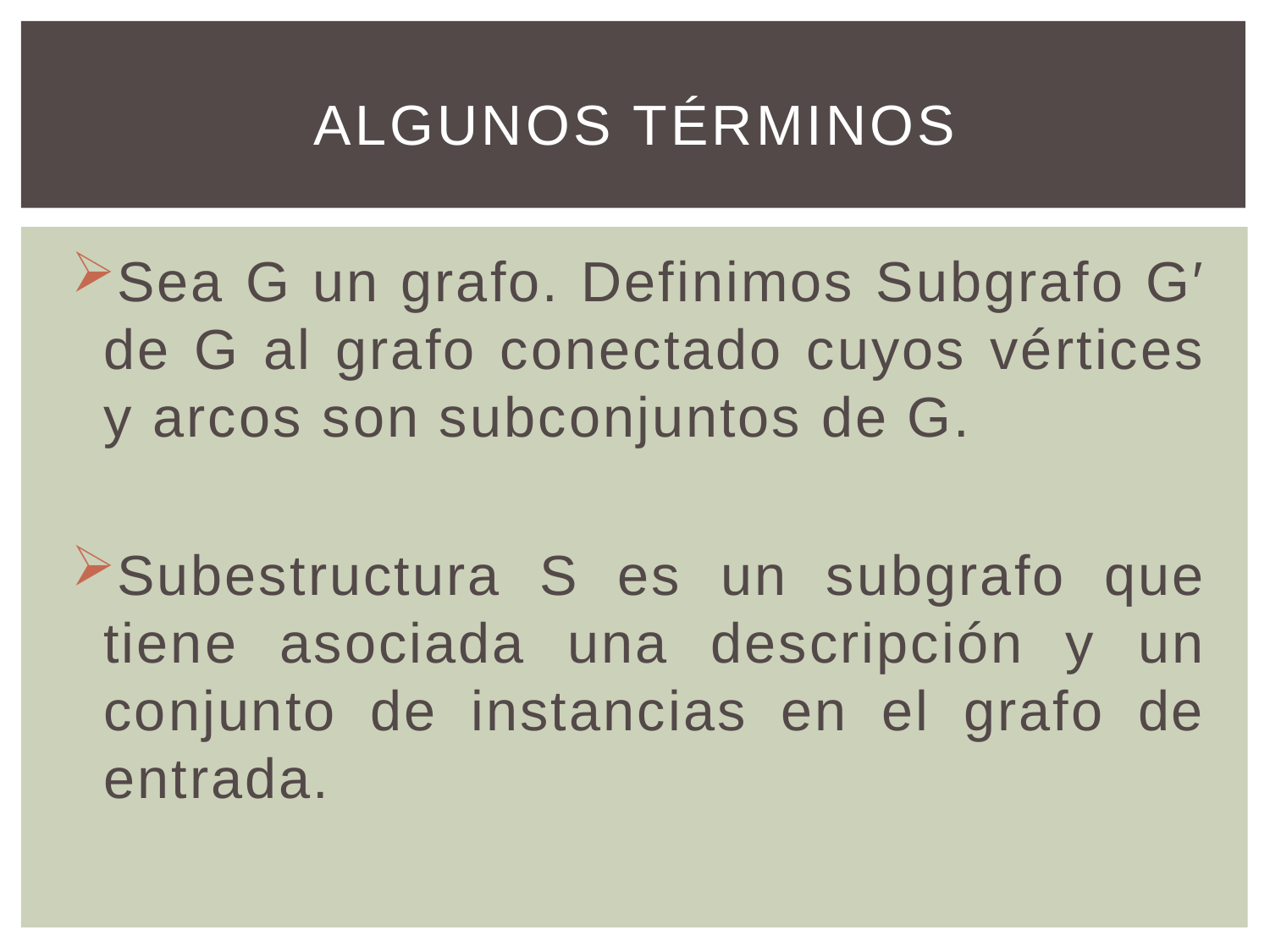

# Algunos Términos
Sea G un grafo. Definimos Subgrafo G′ de G al grafo conectado cuyos vértices y arcos son subconjuntos de G.

Subestructura S es un subgrafo que tiene asociada una descripción y un conjunto de instancias en el grafo de entrada.